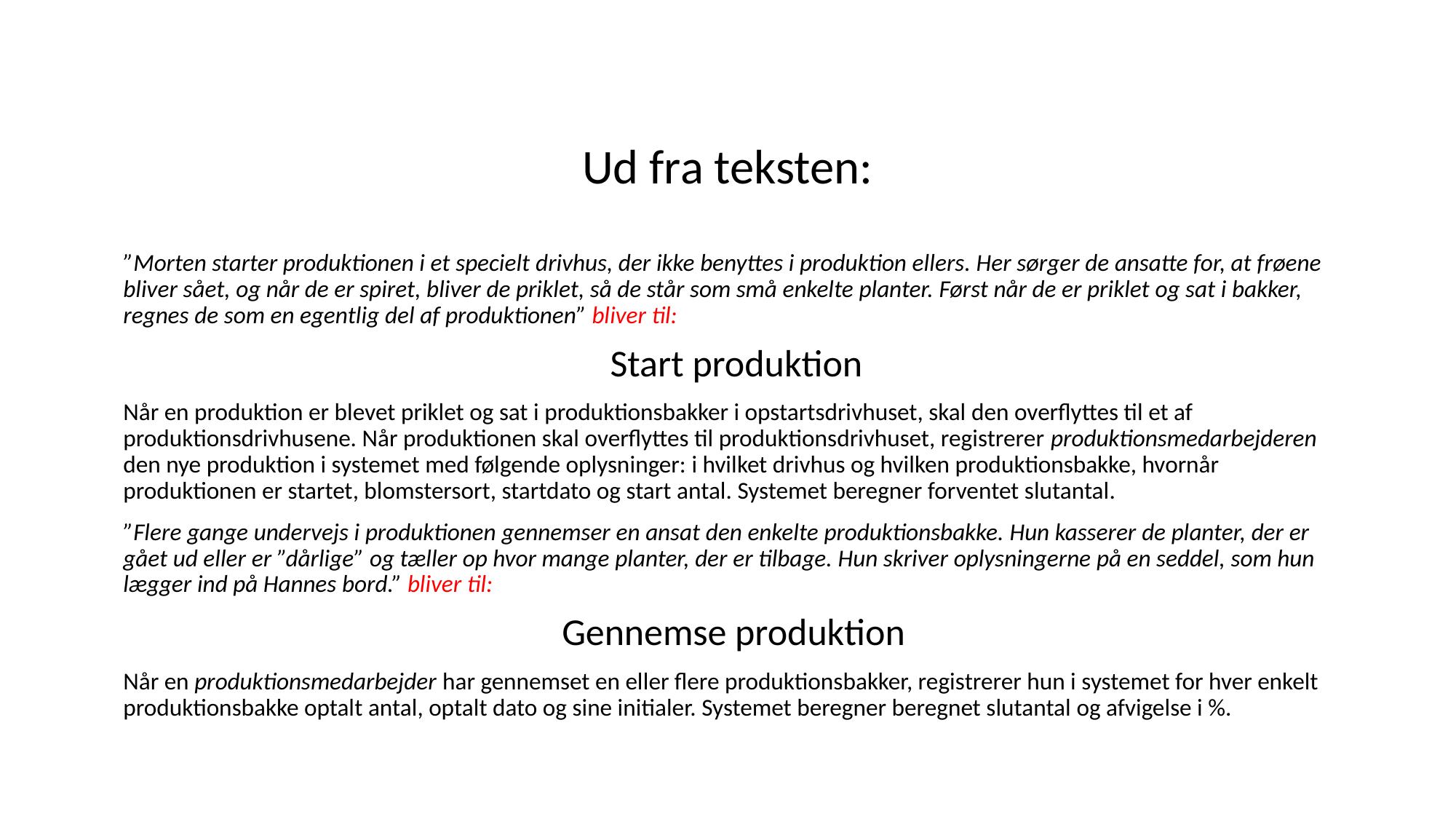

# Ud fra teksten:
”Morten starter produktionen i et specielt drivhus, der ikke benyttes i produktion ellers. Her sørger de ansatte for, at frøene bliver sået, og når de er spiret, bliver de priklet, så de står som små enkelte planter. Først når de er priklet og sat i bakker, regnes de som en egentlig del af produktionen” bliver til:
 Start produktion
Når en produktion er blevet priklet og sat i produktionsbakker i opstartsdrivhuset, skal den overflyttes til et af produktionsdrivhusene. Når produktionen skal overflyttes til produktionsdrivhuset, registrerer produktionsmedarbejderen den nye produktion i systemet med følgende oplysninger: i hvilket drivhus og hvilken produktionsbakke, hvornår produktionen er startet, blomstersort, startdato og start antal. Systemet beregner forventet slutantal.
”Flere gange undervejs i produktionen gennemser en ansat den enkelte produktionsbakke. Hun kasserer de planter, der er gået ud eller er ”dårlige” og tæller op hvor mange planter, der er tilbage. Hun skriver oplysningerne på en seddel, som hun lægger ind på Hannes bord.” bliver til:
Gennemse produktion
Når en produktionsmedarbejder har gennemset en eller flere produktionsbakker, registrerer hun i systemet for hver enkelt produktionsbakke optalt antal, optalt dato og sine initialer. Systemet beregner beregnet slutantal og afvigelse i %.